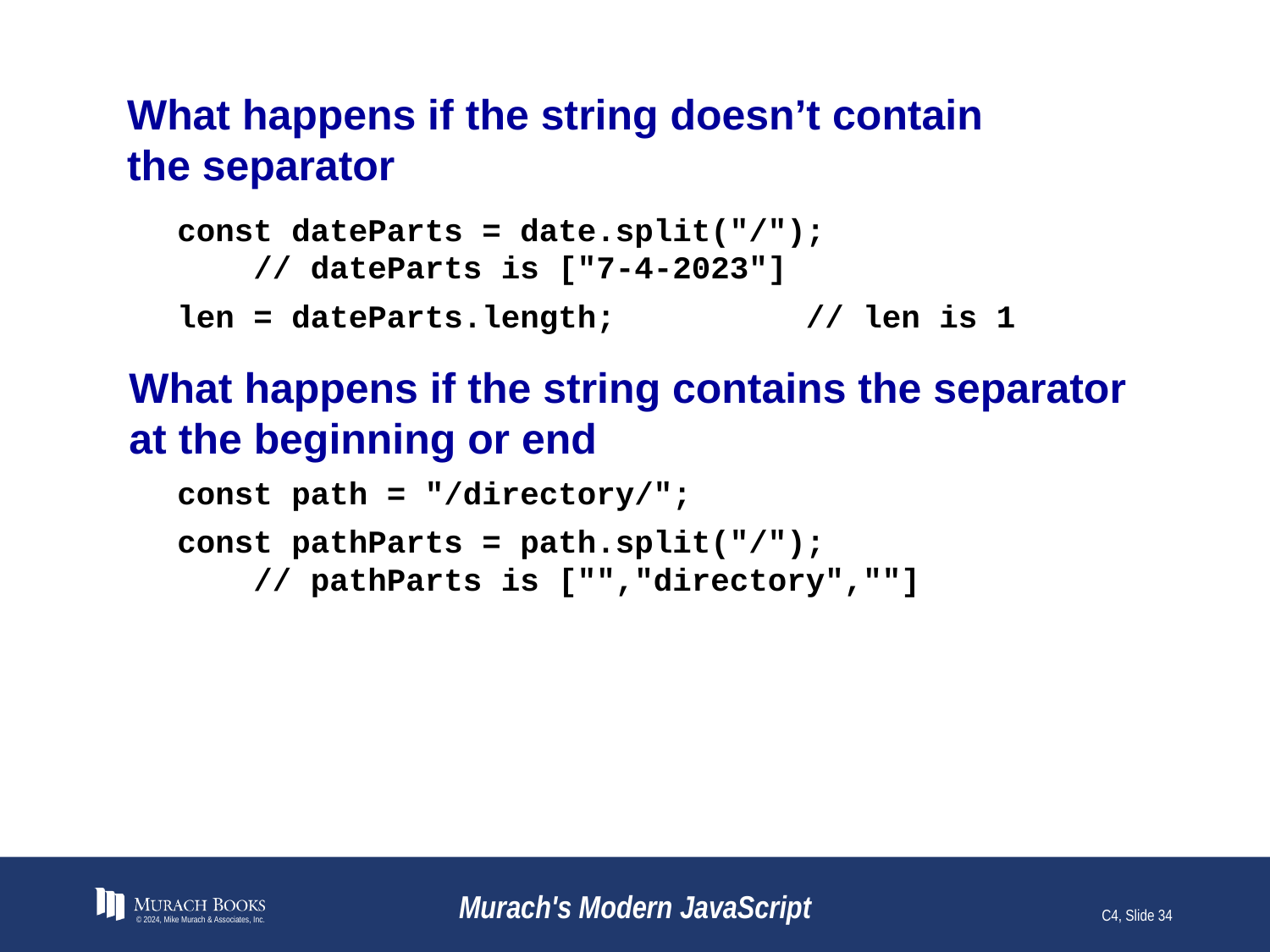

# What happens if the string doesn’t contain the separator
const dateParts = date.split("/");
    // dateParts is ["7-4-2023"]
len = dateParts.length;          // len is 1
What happens if the string contains the separator at the beginning or end
const path = "/directory/";
const pathParts = path.split("/");
    // pathParts is ["","directory",""]

© 2024, Mike Murach & Associates, Inc.
Murach's Modern JavaScript

C4, Slide 34